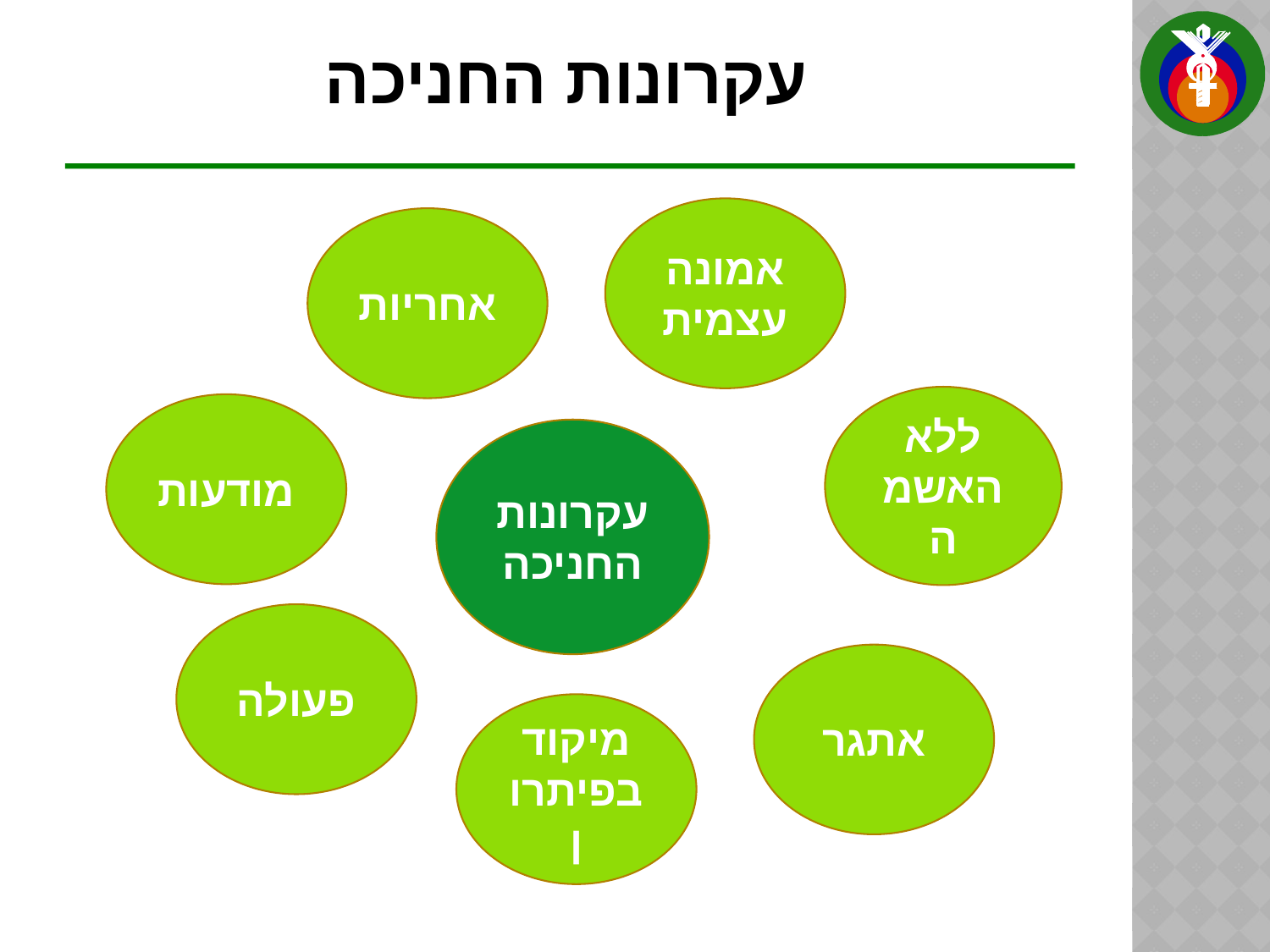

# עקרונות החניכה
אמונה עצמית
אחריות
ללא
האשמה
מודעות
עקרונות החניכה
פעולה
אתגר
מיקוד
בפיתרון